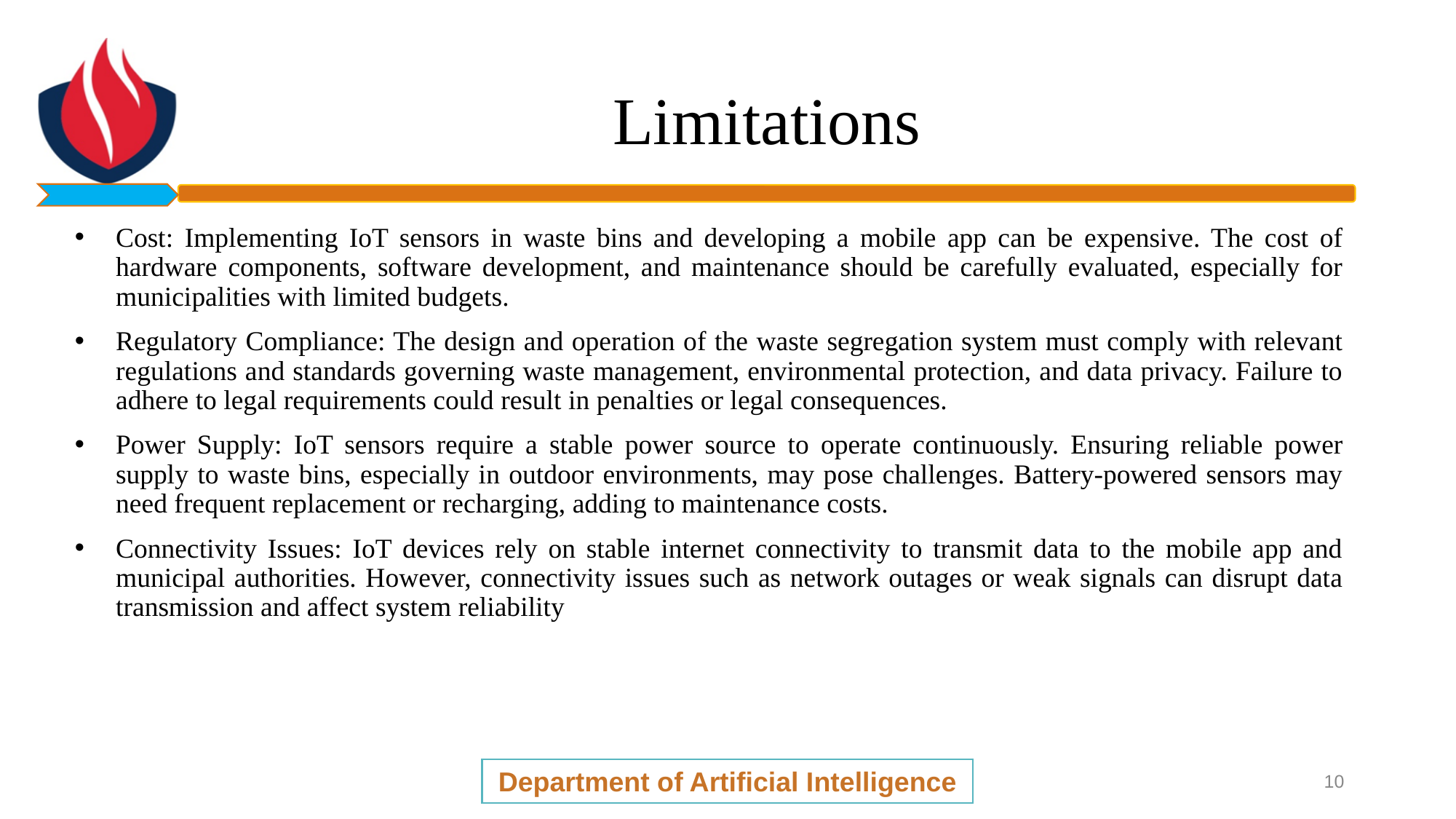

# Limitations
Cost: Implementing IoT sensors in waste bins and developing a mobile app can be expensive. The cost of hardware components, software development, and maintenance should be carefully evaluated, especially for municipalities with limited budgets.
Regulatory Compliance: The design and operation of the waste segregation system must comply with relevant regulations and standards governing waste management, environmental protection, and data privacy. Failure to adhere to legal requirements could result in penalties or legal consequences.
Power Supply: IoT sensors require a stable power source to operate continuously. Ensuring reliable power supply to waste bins, especially in outdoor environments, may pose challenges. Battery-powered sensors may need frequent replacement or recharging, adding to maintenance costs.
Connectivity Issues: IoT devices rely on stable internet connectivity to transmit data to the mobile app and municipal authorities. However, connectivity issues such as network outages or weak signals can disrupt data transmission and affect system reliability

Department of Artificial Intelligence
10